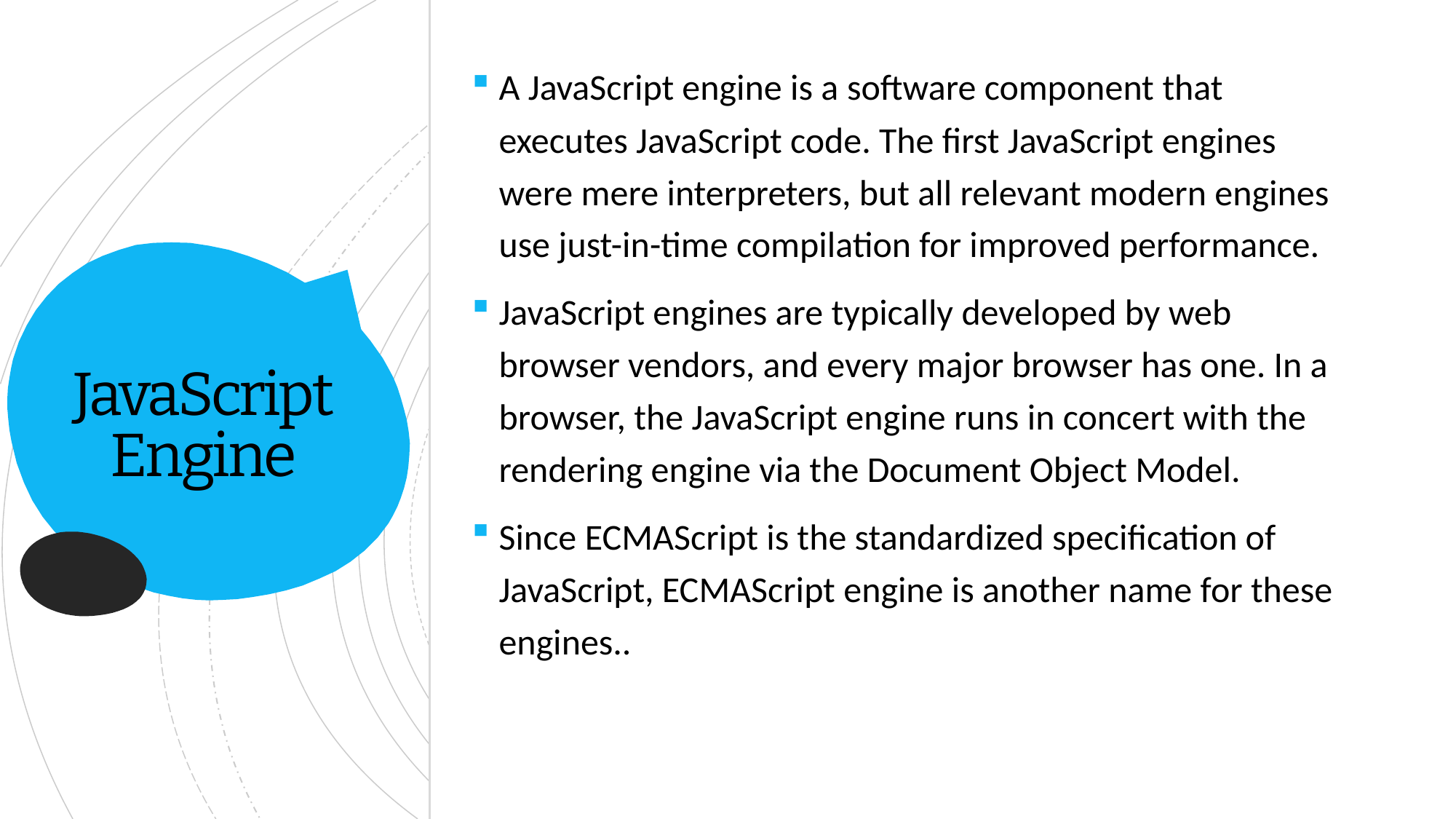

A JavaScript engine is a software component that executes JavaScript code. The first JavaScript engines were mere interpreters, but all relevant modern engines use just-in-time compilation for improved performance.
JavaScript engines are typically developed by web browser vendors, and every major browser has one. In a browser, the JavaScript engine runs in concert with the rendering engine via the Document Object Model.
Since ECMAScript is the standardized specification of JavaScript, ECMAScript engine is another name for these engines..
# JavaScript Engine